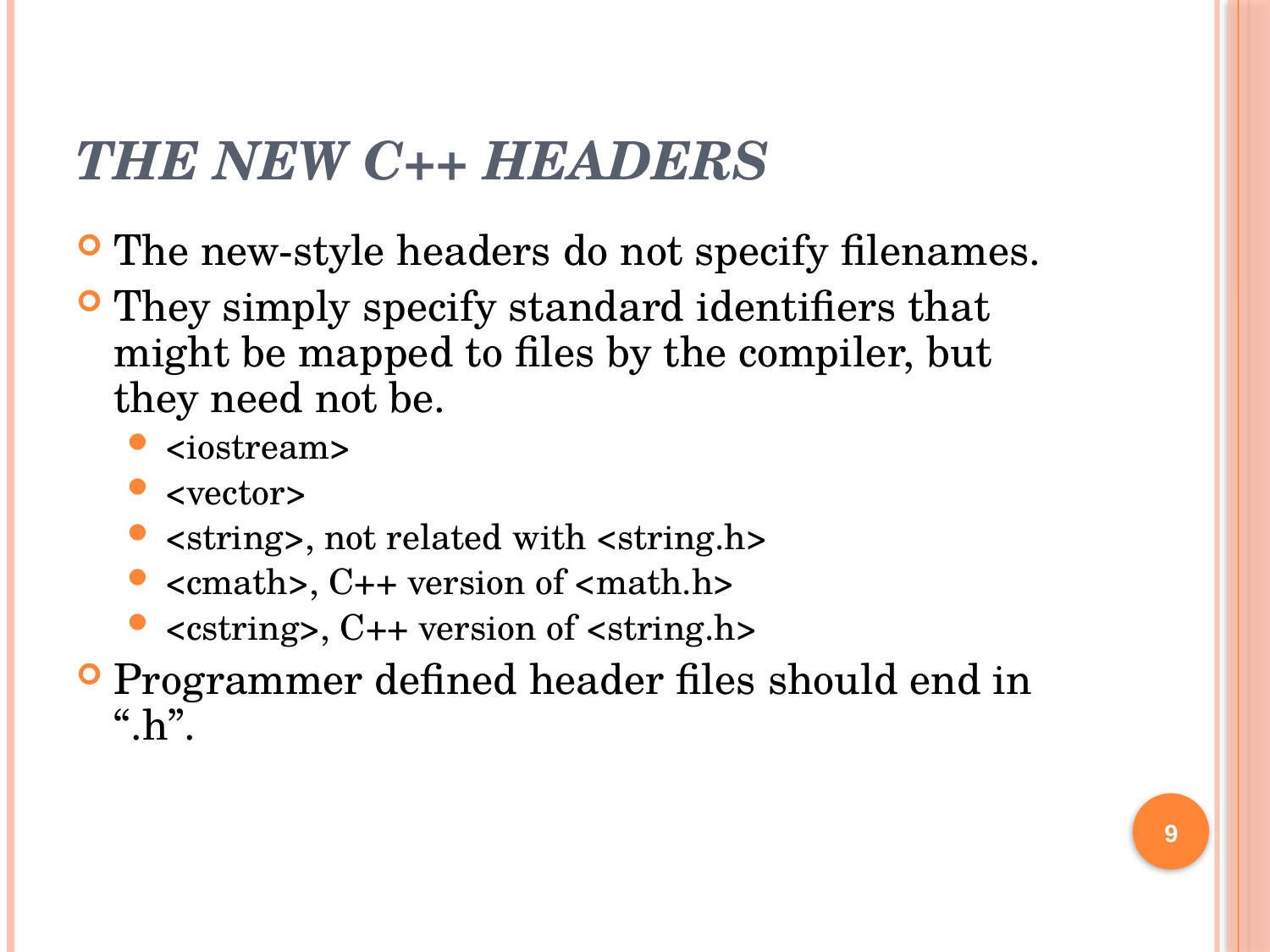

# The New C++ Headers
The new-style headers do not specify filenames.
They simply specify standard identifiers that might be mapped to files by the compiler, but they need not be.
<iostream>
<vector>
<string>, not related with <string.h>
<cmath>, C++ version of <math.h>
<cstring>, C++ version of <string.h>
Programmer defined header files should end in “.h”.
9